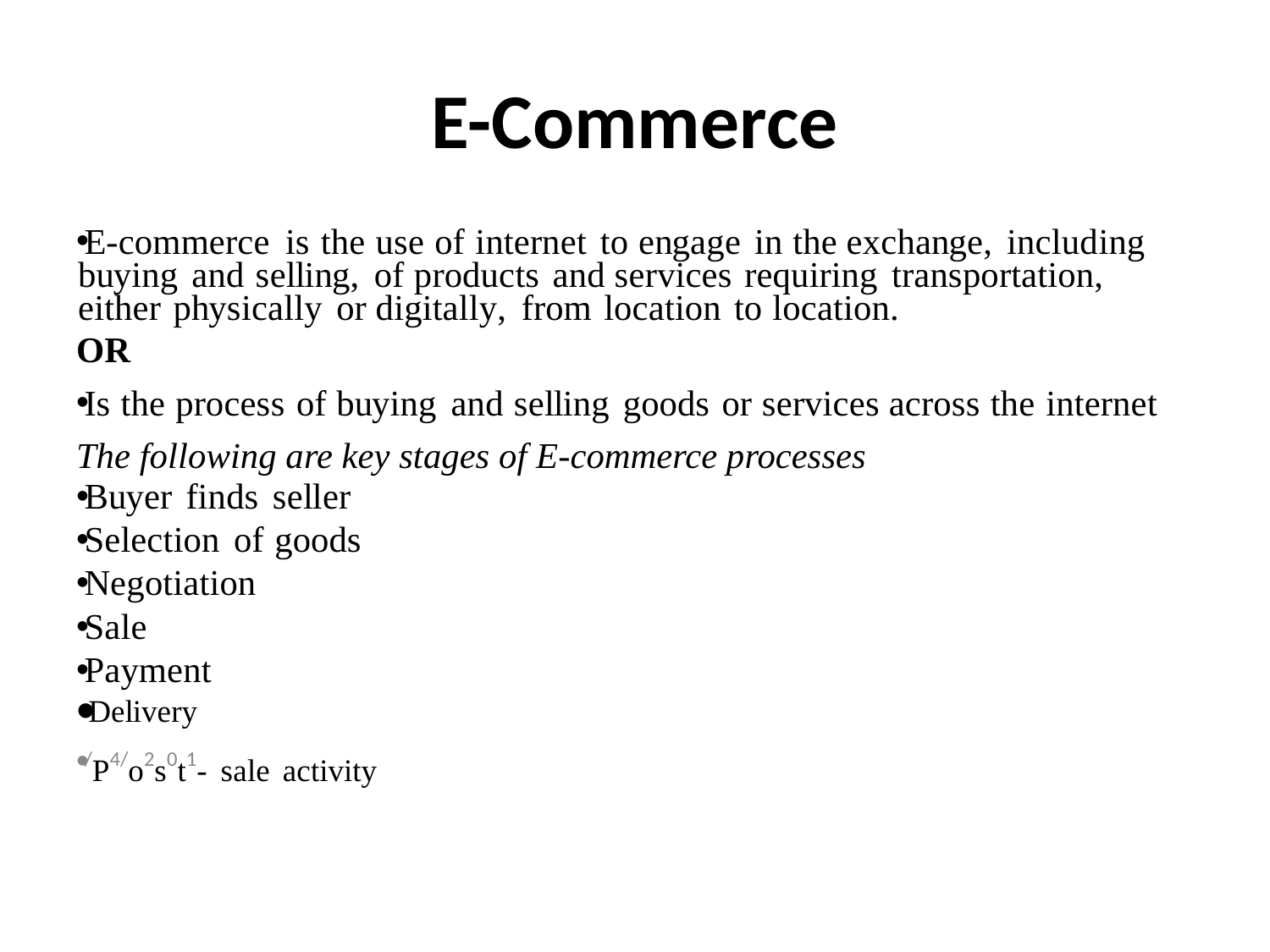

# E-Commerce
E-commerce is the use of internet to engage in the exchange, including buying and selling, of products and services requiring transportation, either physically or digitally, from location to location.
OR
Is the process of buying and selling goods or services across the internet
The following are key stages of E-commerce processes
Buyer finds seller
Selection of goods
Negotiation
Sale
Payment
Delivery
/P4/o2s0t1- sale activity